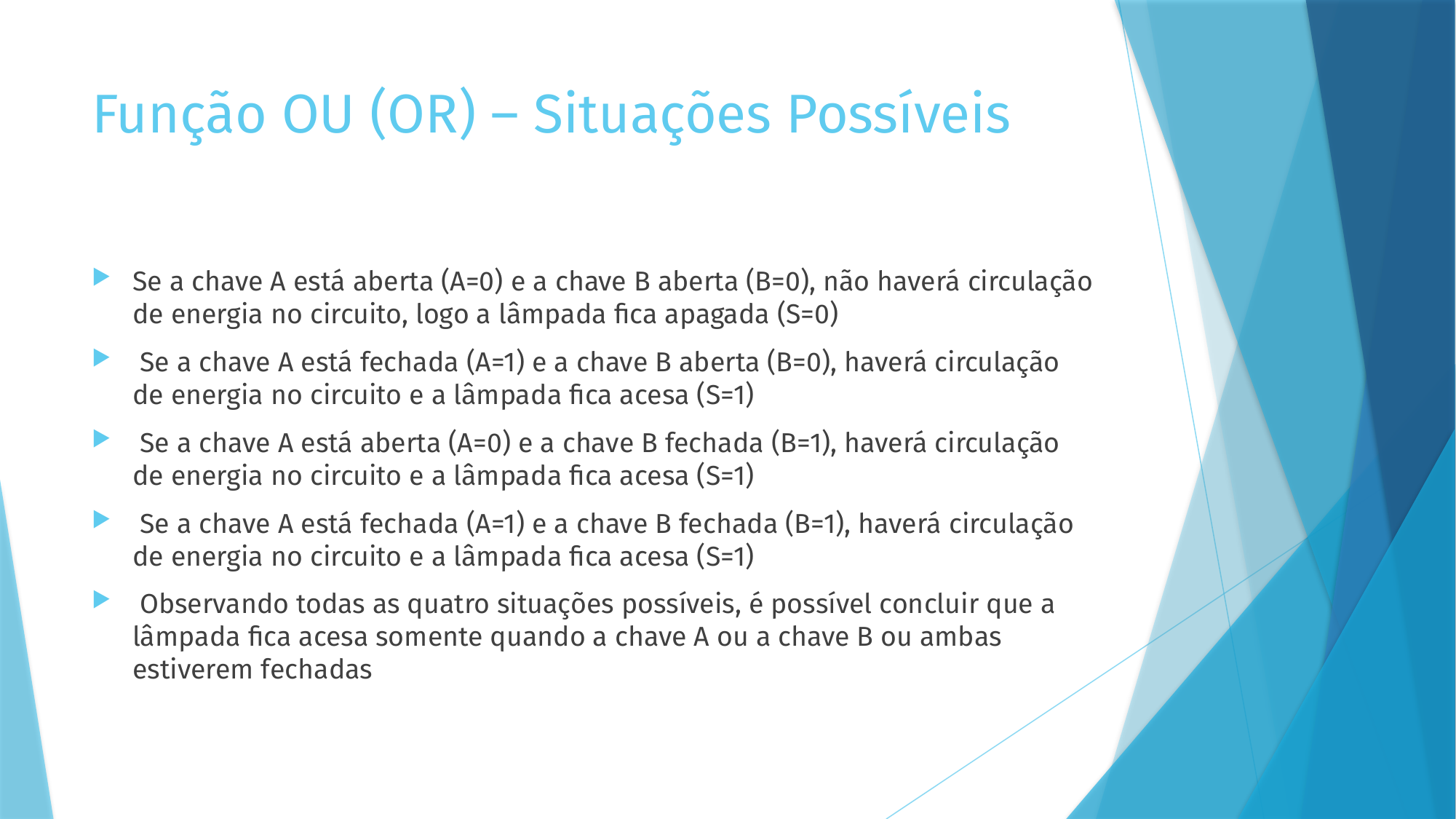

# Função OU (OR) – Situações Possíveis
Se a chave A está aberta (A=0) e a chave B aberta (B=0), não haverá circulação de energia no circuito, logo a lâmpada fica apagada (S=0)
 Se a chave A está fechada (A=1) e a chave B aberta (B=0), haverá circulação de energia no circuito e a lâmpada fica acesa (S=1)
 Se a chave A está aberta (A=0) e a chave B fechada (B=1), haverá circulação de energia no circuito e a lâmpada fica acesa (S=1)
 Se a chave A está fechada (A=1) e a chave B fechada (B=1), haverá circulação de energia no circuito e a lâmpada fica acesa (S=1)
 Observando todas as quatro situações possíveis, é possível concluir que a lâmpada fica acesa somente quando a chave A ou a chave B ou ambas estiverem fechadas